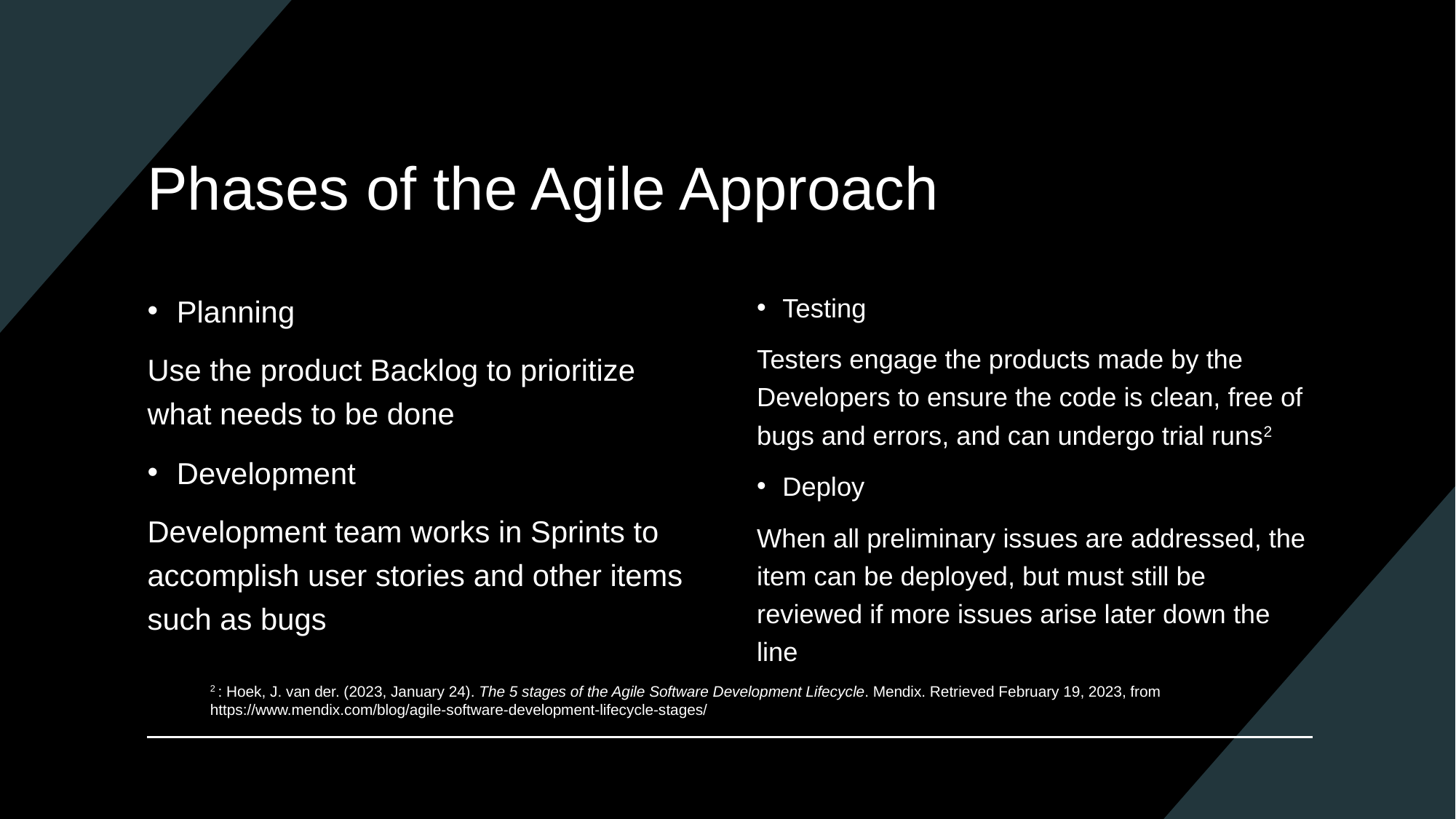

# Phases of the Agile Approach
Planning
Use the product Backlog to prioritize what needs to be done
Development
Development team works in Sprints to accomplish user stories and other items such as bugs
Testing
Testers engage the products made by the Developers to ensure the code is clean, free of bugs and errors, and can undergo trial runs2
Deploy
When all preliminary issues are addressed, the item can be deployed, but must still be reviewed if more issues arise later down the line
2 : Hoek, J. van der. (2023, January 24). The 5 stages of the Agile Software Development Lifecycle. Mendix. Retrieved February 19, 2023, from https://www.mendix.com/blog/agile-software-development-lifecycle-stages/